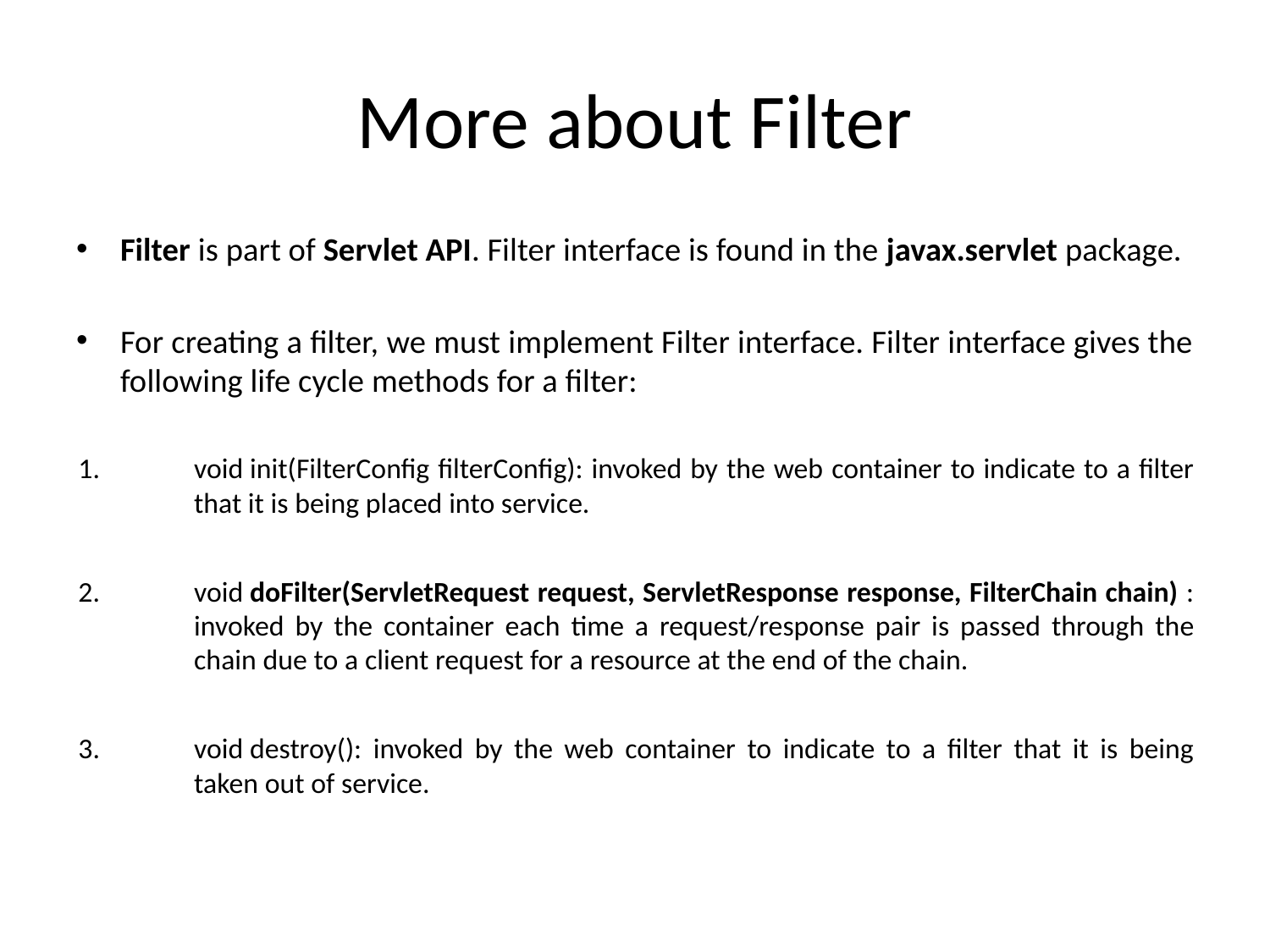

# More about Filter
Filter is part of Servlet API. Filter interface is found in the javax.servlet package.

For creating a filter, we must implement Filter interface. Filter interface gives the following life cycle methods for a filter:

void init(FilterConfig filterConfig): invoked by the web container to indicate to a filter that it is being placed into service.

void doFilter(ServletRequest request, ServletResponse response, FilterChain chain) : invoked by the container each time a request/response pair is passed through the chain due to a client request for a resource at the end of the chain.

void destroy(): invoked by the web container to indicate to a filter that it is being taken out of service.